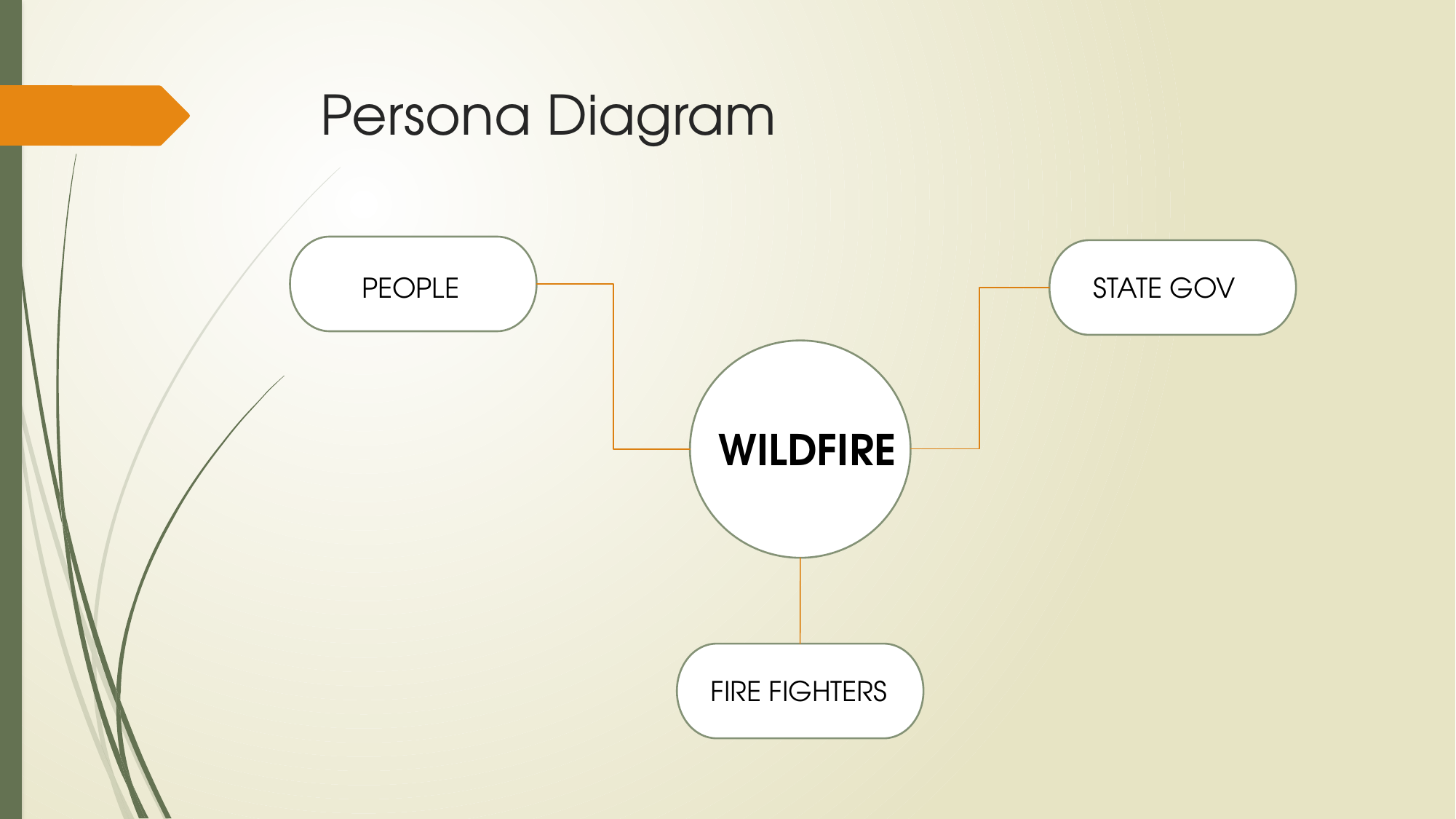

# Persona Diagram

PEOPLE
STATE GOV

WILDFIRE

FIRE FIGHTERS